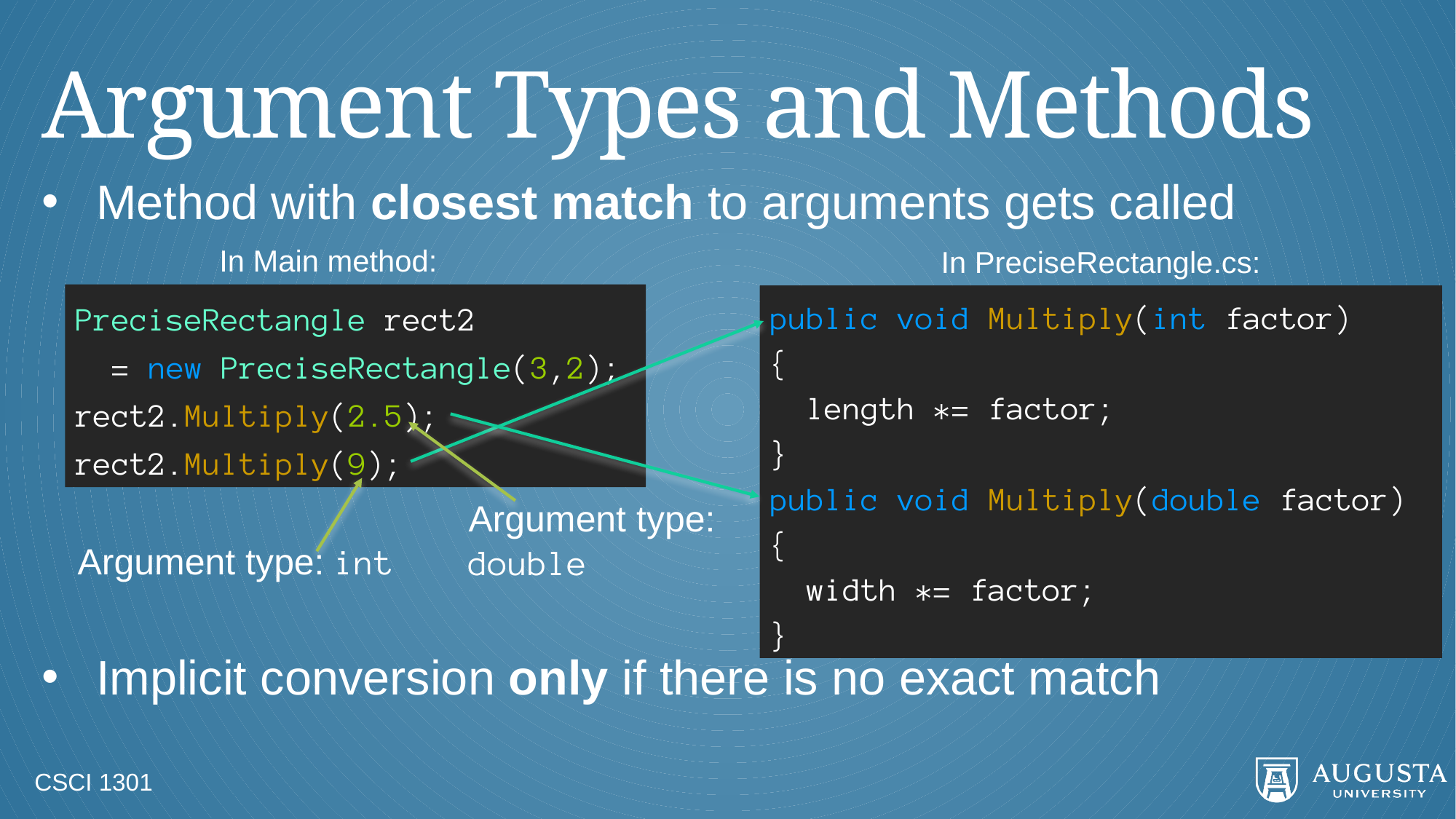

# Argument Types and Methods
Method with closest match to arguments gets called

Implicit conversion only if there is no exact match
In Main method:
In PreciseRectangle.cs:
PreciseRectangle rect2
  = new PreciseRectangle(3,2);
rect2.Multiply(2.5);
rect2.Multiply(9);
public void Multiply(int factor)
{
  length *= factor;
}
public void Multiply(double factor)
{
  width *= factor;
}
Argument type: double
Argument type: int
CSCI 1301